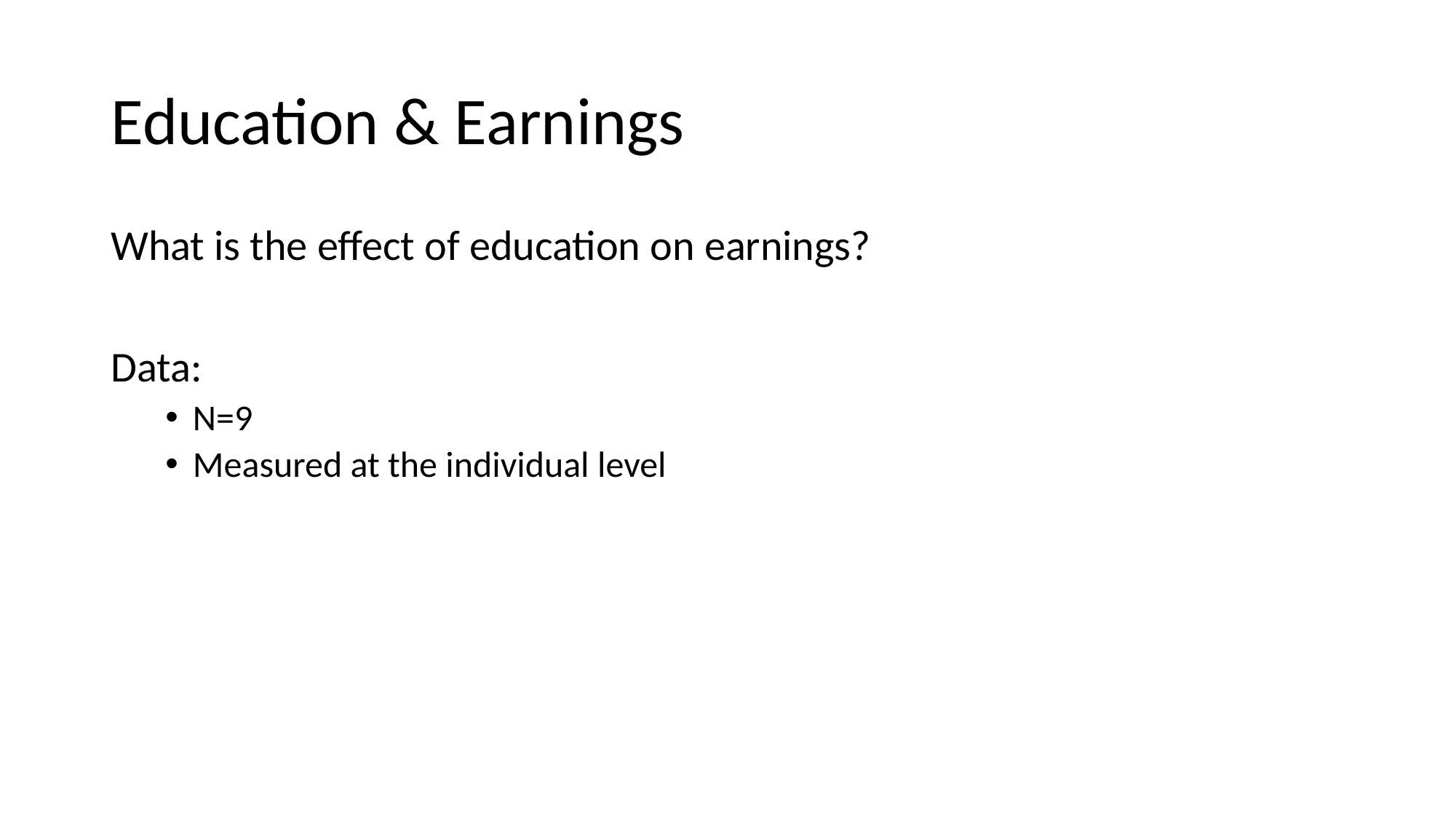

# Education & Earnings
What is the effect of education on earnings?

Data:
N=9
Measured at the individual level